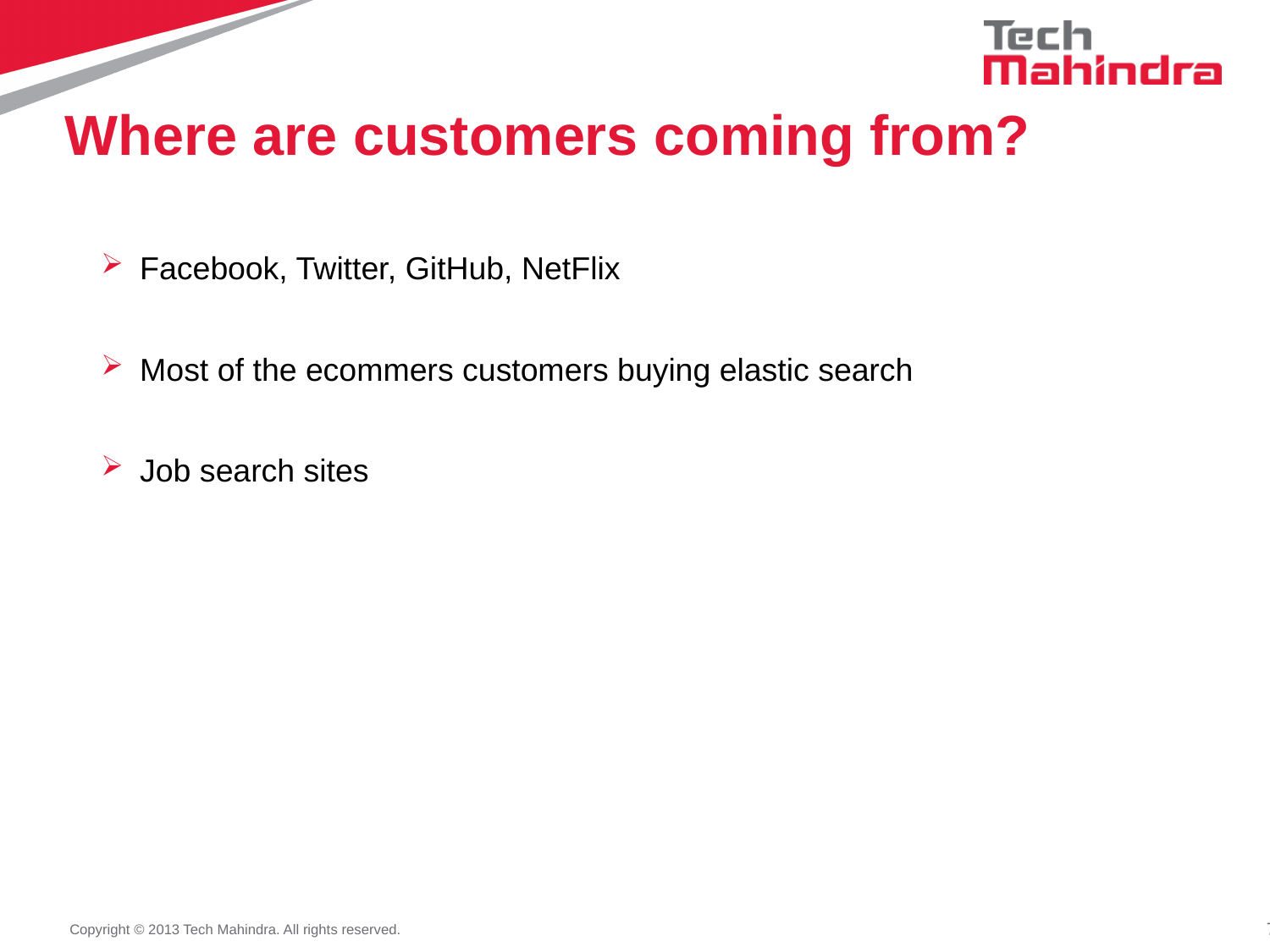

# Where are customers coming from?
Facebook, Twitter, GitHub, NetFlix

Most of the ecommers customers buying elastic search

Job search sites